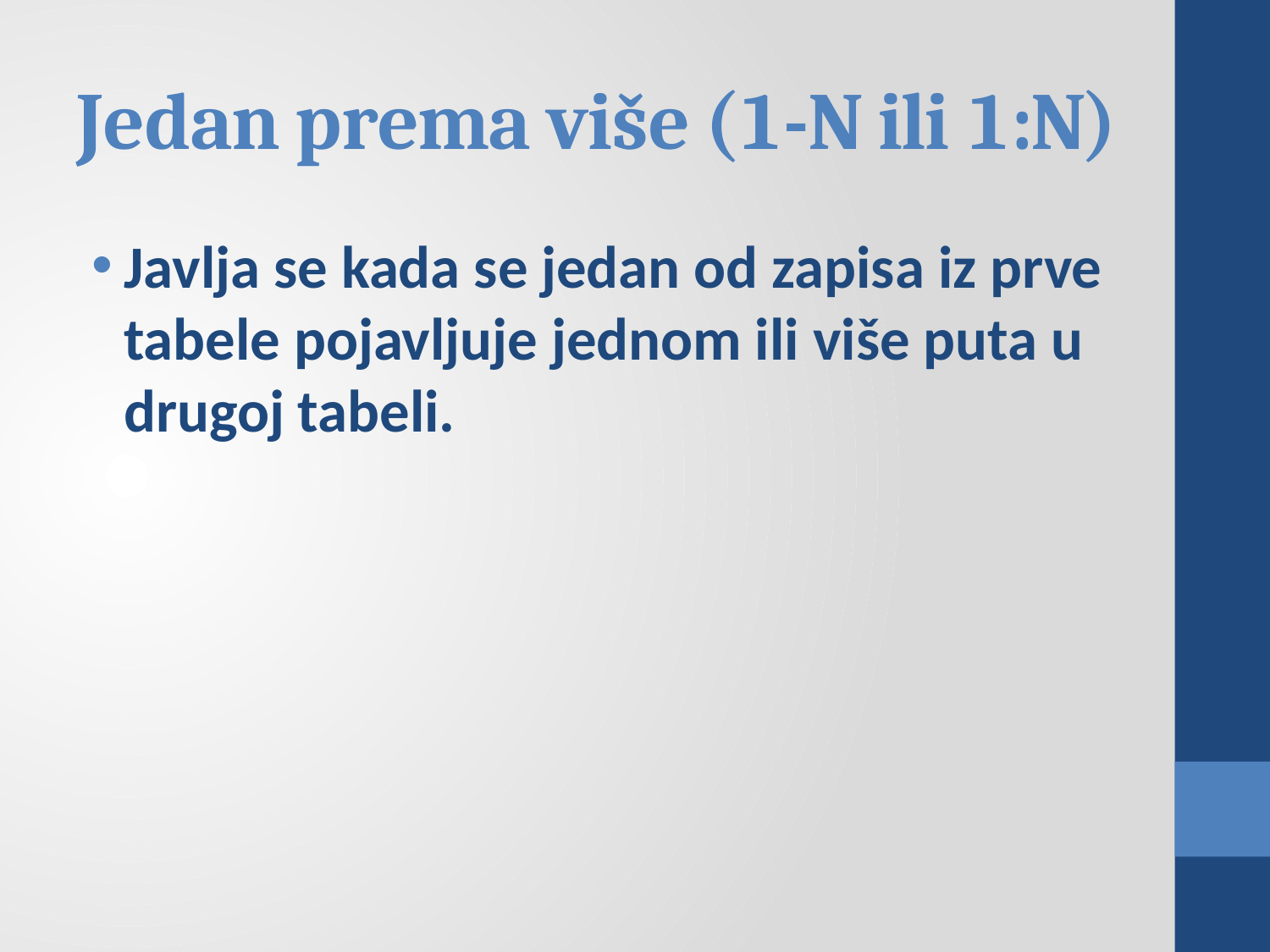

# Jedan prema više (1-N ili 1:N)
Javlja se kada se jedan od zapisa iz prve tabele pojavljuje jednom ili više puta u drugoj tabeli.